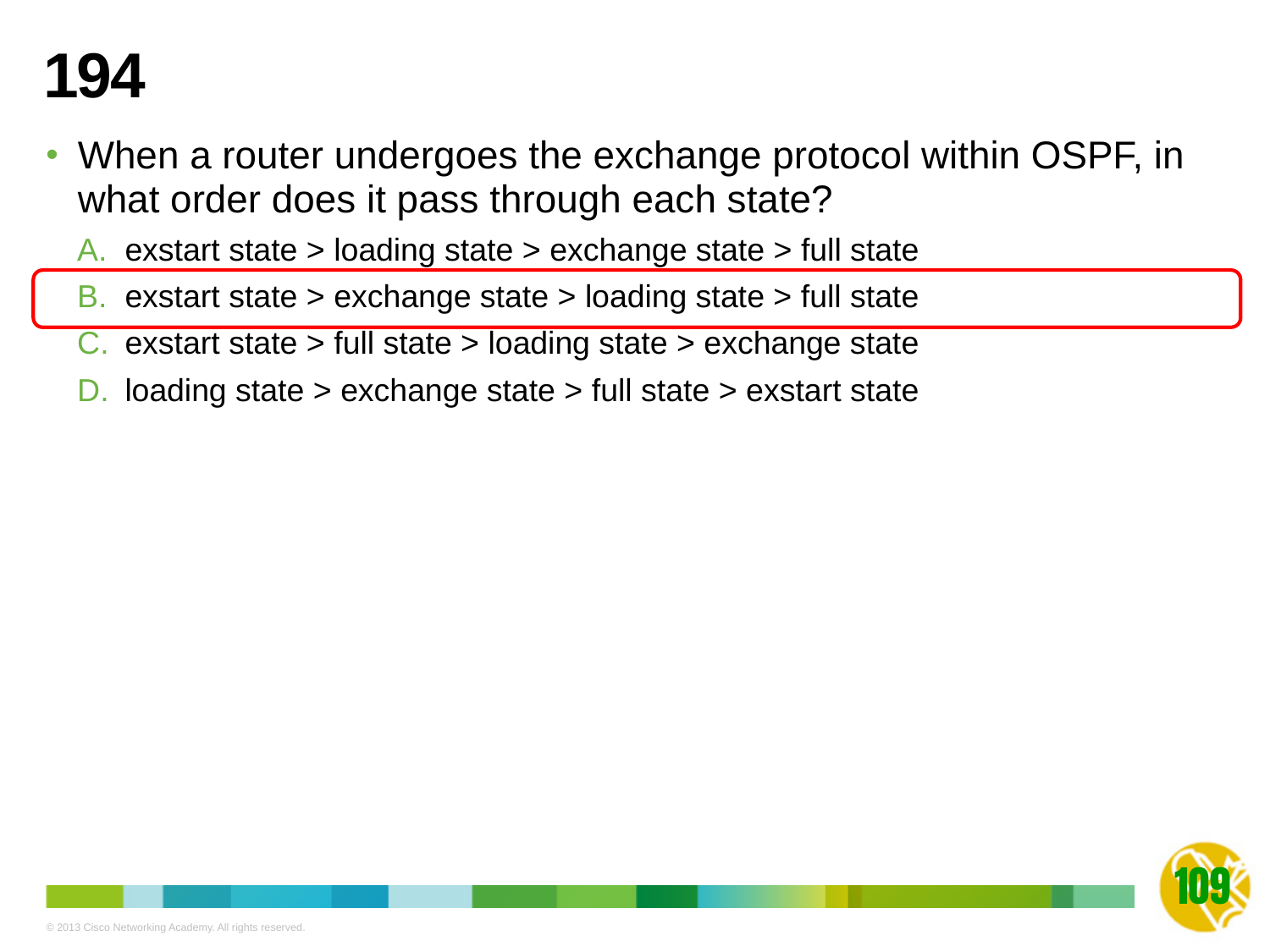

# 194
When a router undergoes the exchange protocol within OSPF, in what order does it pass through each state?
exstart state > loading state > exchange state > full state
exstart state > exchange state > loading state > full state
exstart state > full state > loading state > exchange state
loading state > exchange state > full state > exstart state